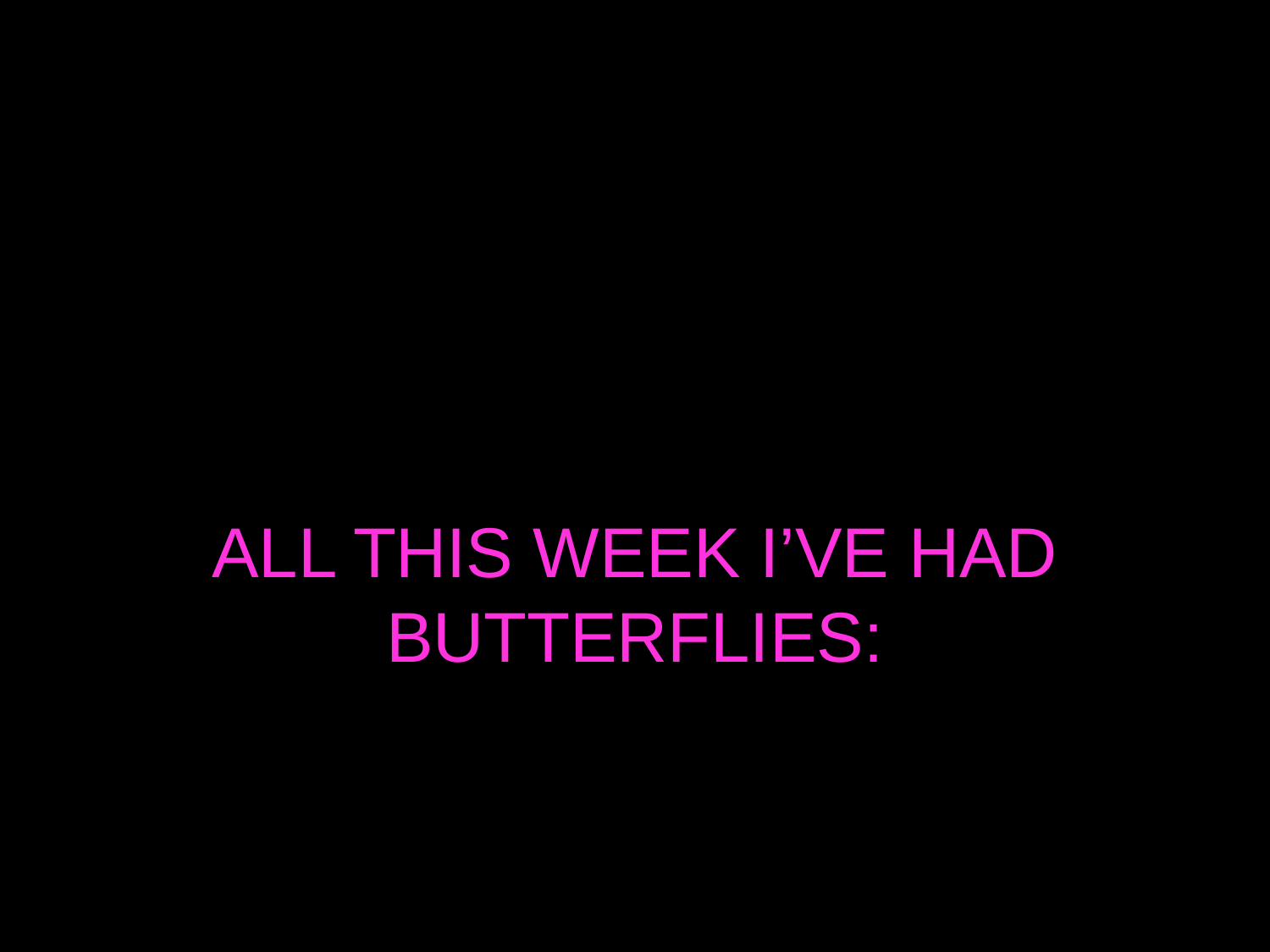

# ALL THIS WEEK I’VE HAD BUTTERFLIES: